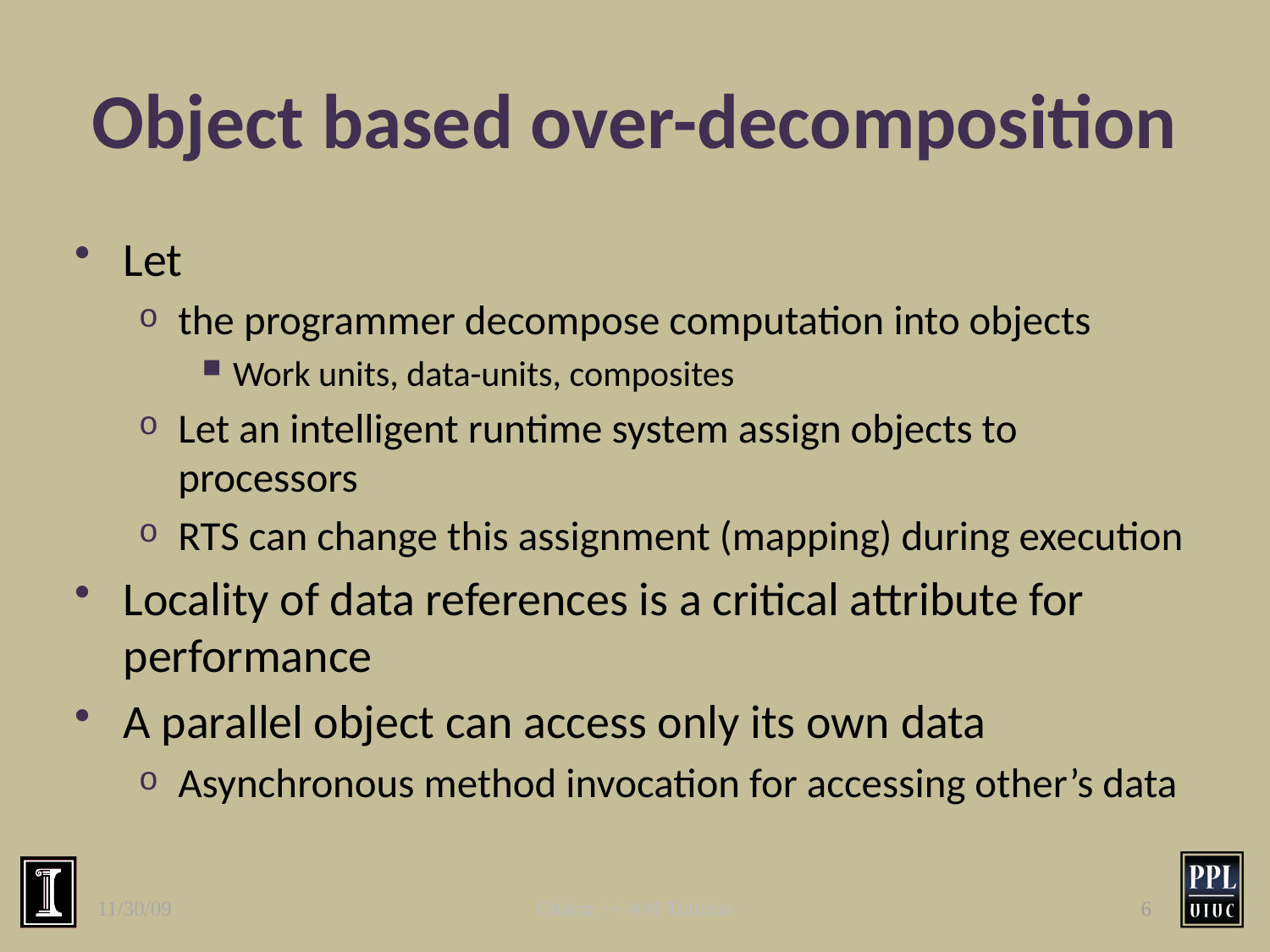

# Object based over-decomposition
Let
the programmer decompose computation into objects
Work units, data-units, composites
Let an intelligent runtime system assign objects to processors
RTS can change this assignment (mapping) during execution
Locality of data references is a critical attribute for performance
A parallel object can access only its own data
Asynchronous method invocation for accessing other’s data

11/30/09
Charm ++ AM Tutorial
6